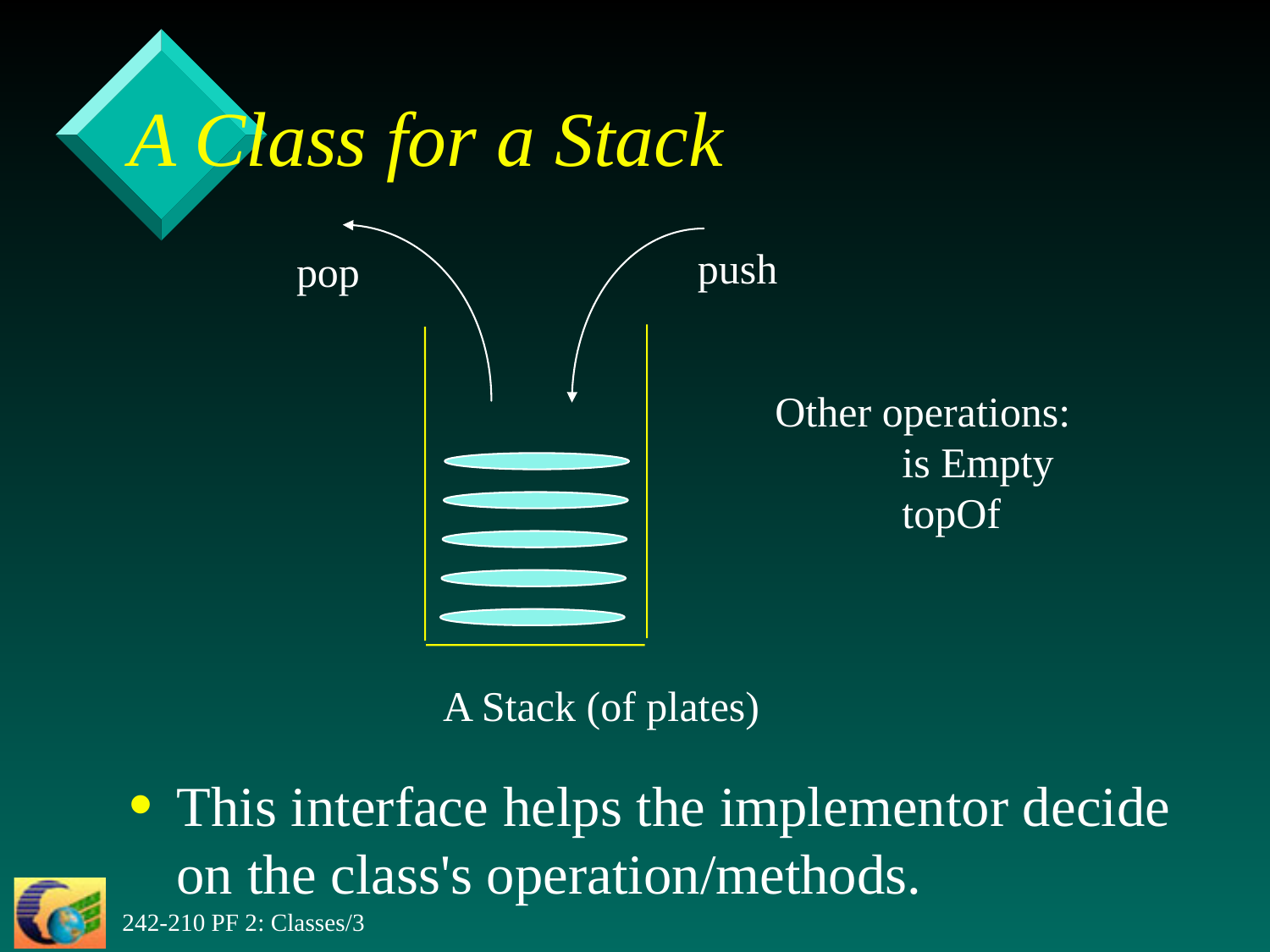

# A Class for a Stack

push
pop

Other operations:
	is Empty
	topOf

A Stack (of plates)
This interface helps the implementor decide on the class's operation/methods.